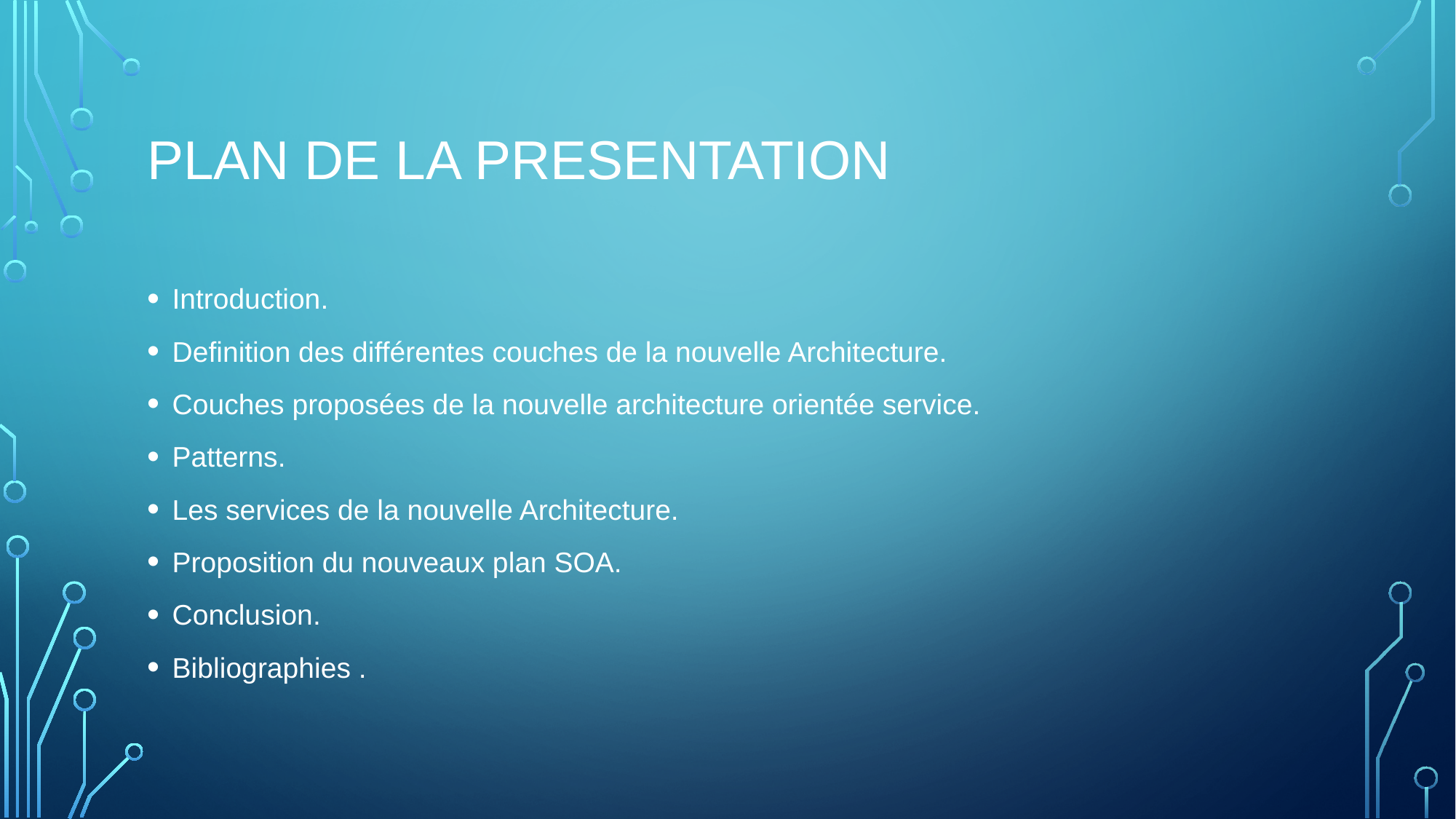

# Plan de la presentation
Introduction.
Definition des différentes couches de la nouvelle Architecture.
Couches proposées de la nouvelle architecture orientée service.
Patterns.
Les services de la nouvelle Architecture.
Proposition du nouveaux plan SOA.
Conclusion.
Bibliographies .